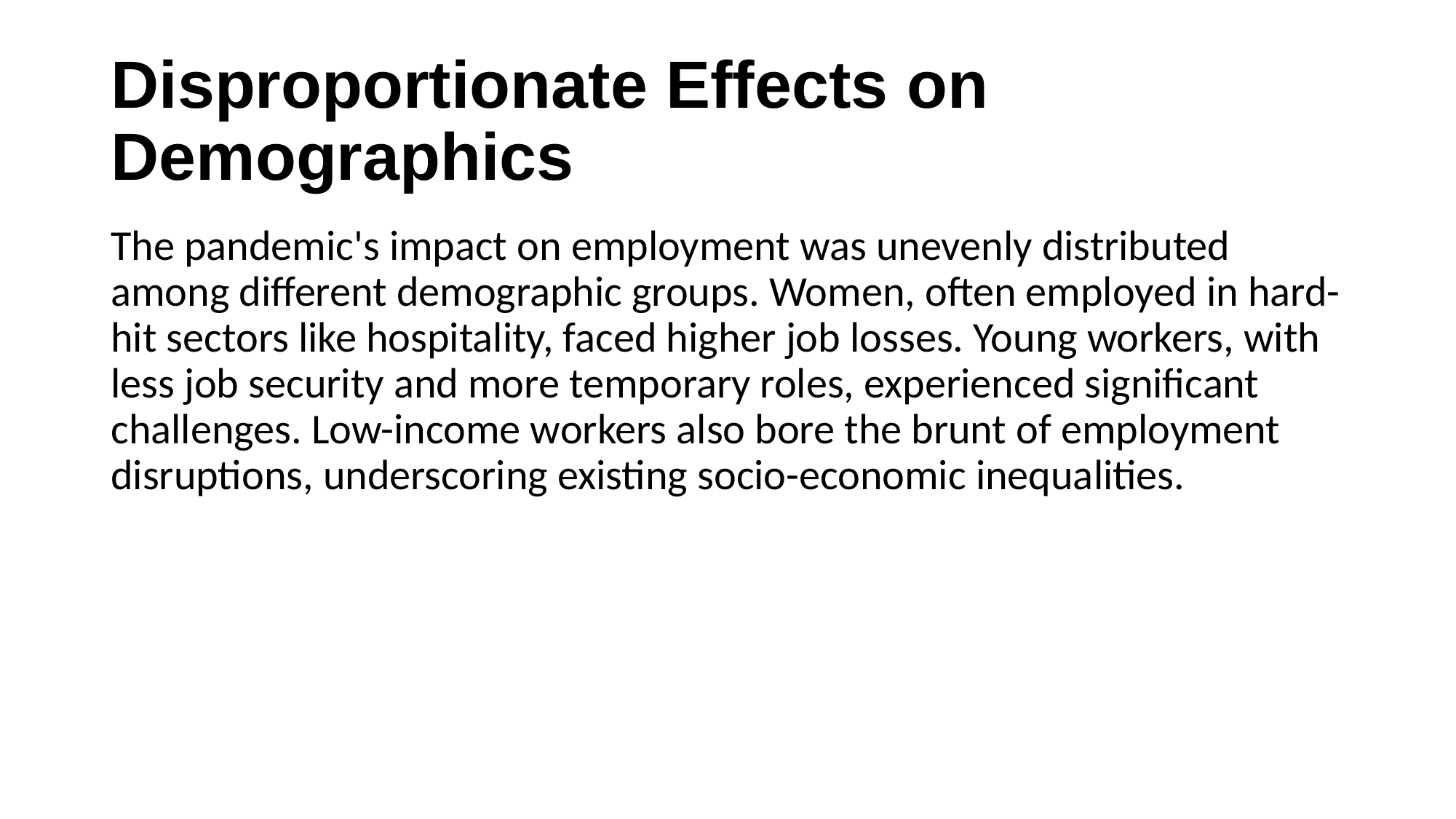

# Disproportionate Effects on Demographics
The pandemic's impact on employment was unevenly distributed among different demographic groups. Women, often employed in hard-hit sectors like hospitality, faced higher job losses. Young workers, with less job security and more temporary roles, experienced significant challenges. Low-income workers also bore the brunt of employment disruptions, underscoring existing socio-economic inequalities.